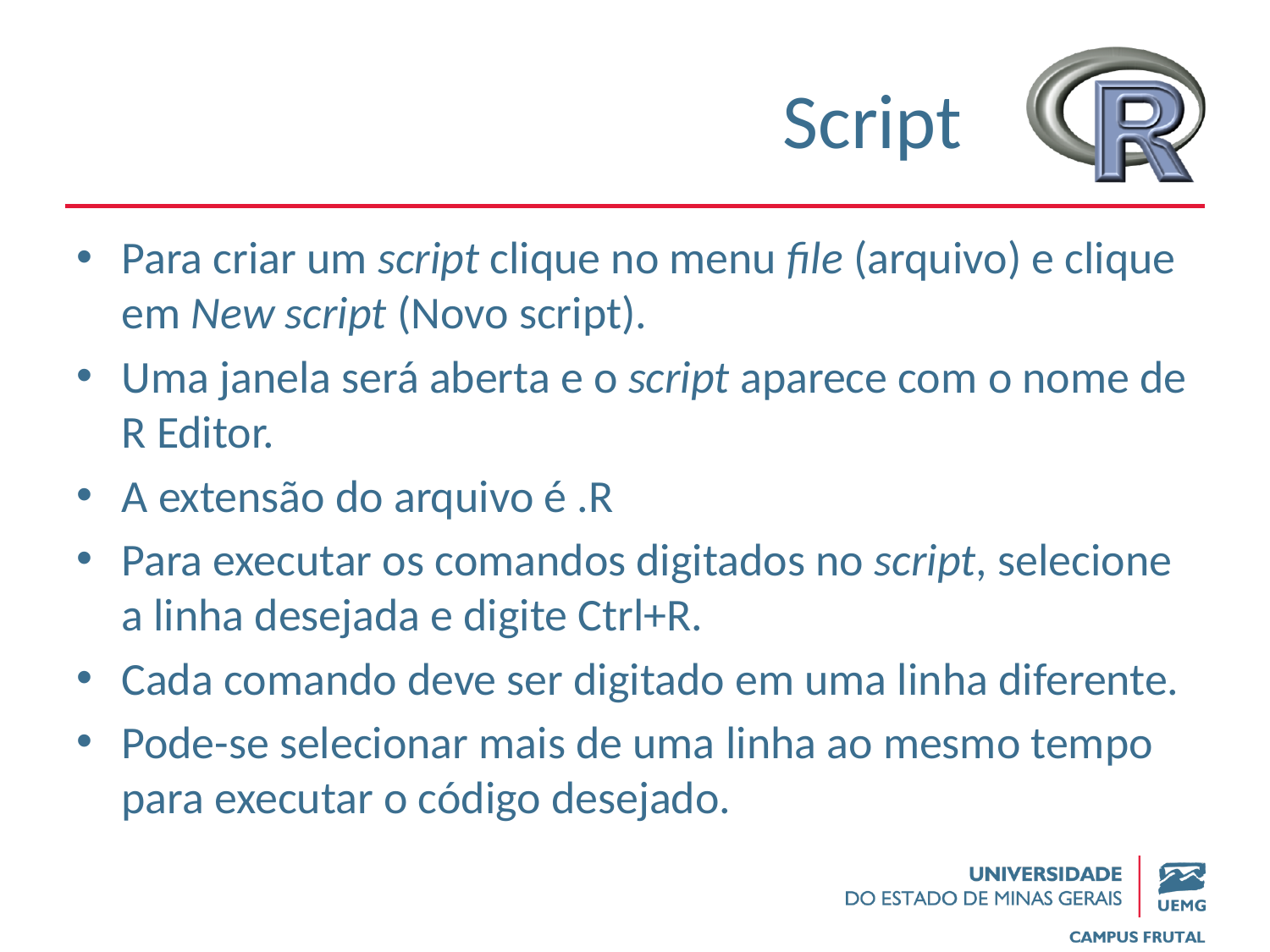

# Script
Para criar um script clique no menu file (arquivo) e clique em New script (Novo script).
Uma janela será aberta e o script aparece com o nome de R Editor.
A extensão do arquivo é .R
Para executar os comandos digitados no script, selecione a linha desejada e digite Ctrl+R.
Cada comando deve ser digitado em uma linha diferente.
Pode-se selecionar mais de uma linha ao mesmo tempo para executar o código desejado.